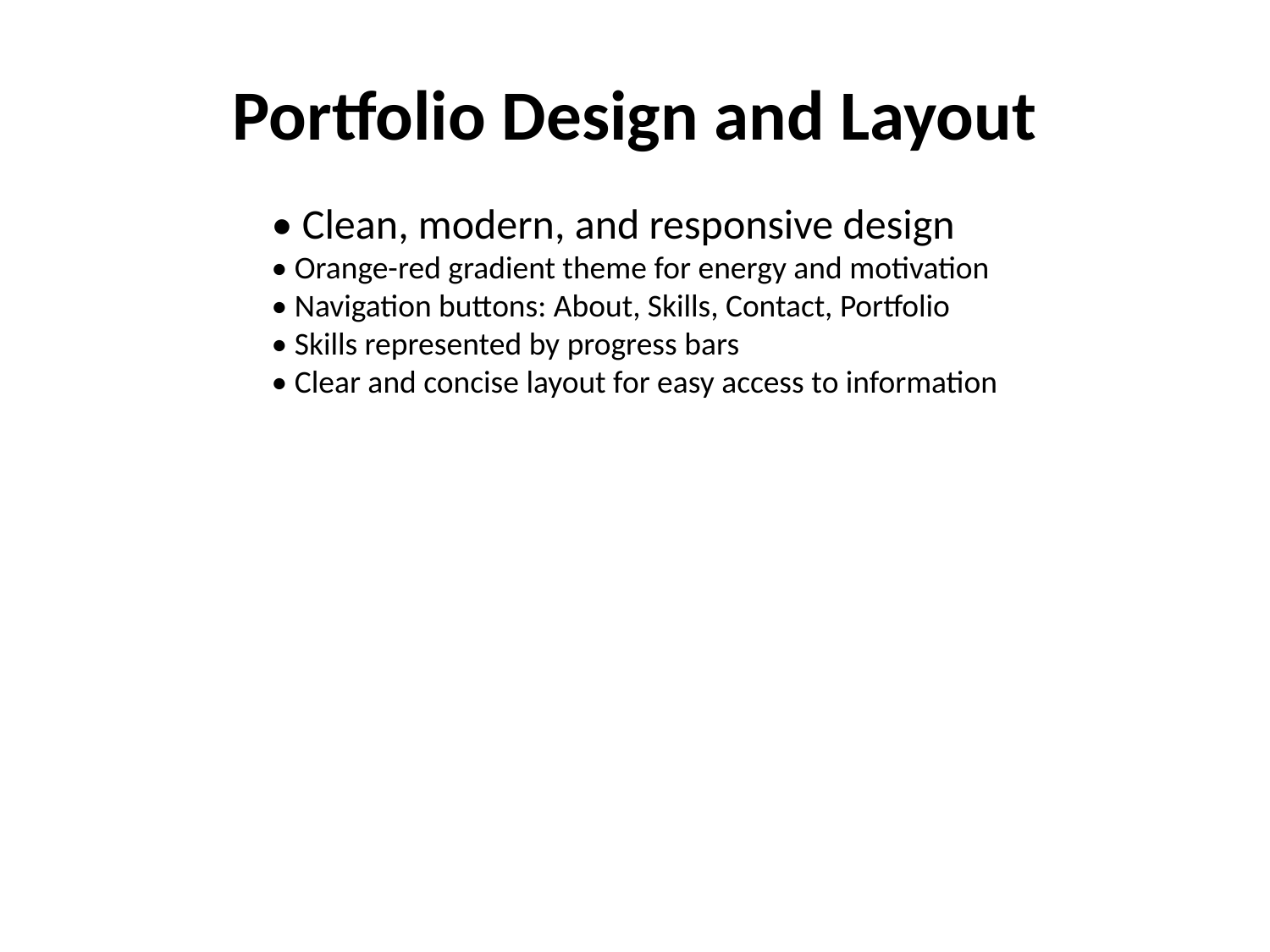

#
Portfolio Design and Layout
• Clean, modern, and responsive design
• Orange-red gradient theme for energy and motivation
• Navigation buttons: About, Skills, Contact, Portfolio
• Skills represented by progress bars
• Clear and concise layout for easy access to information